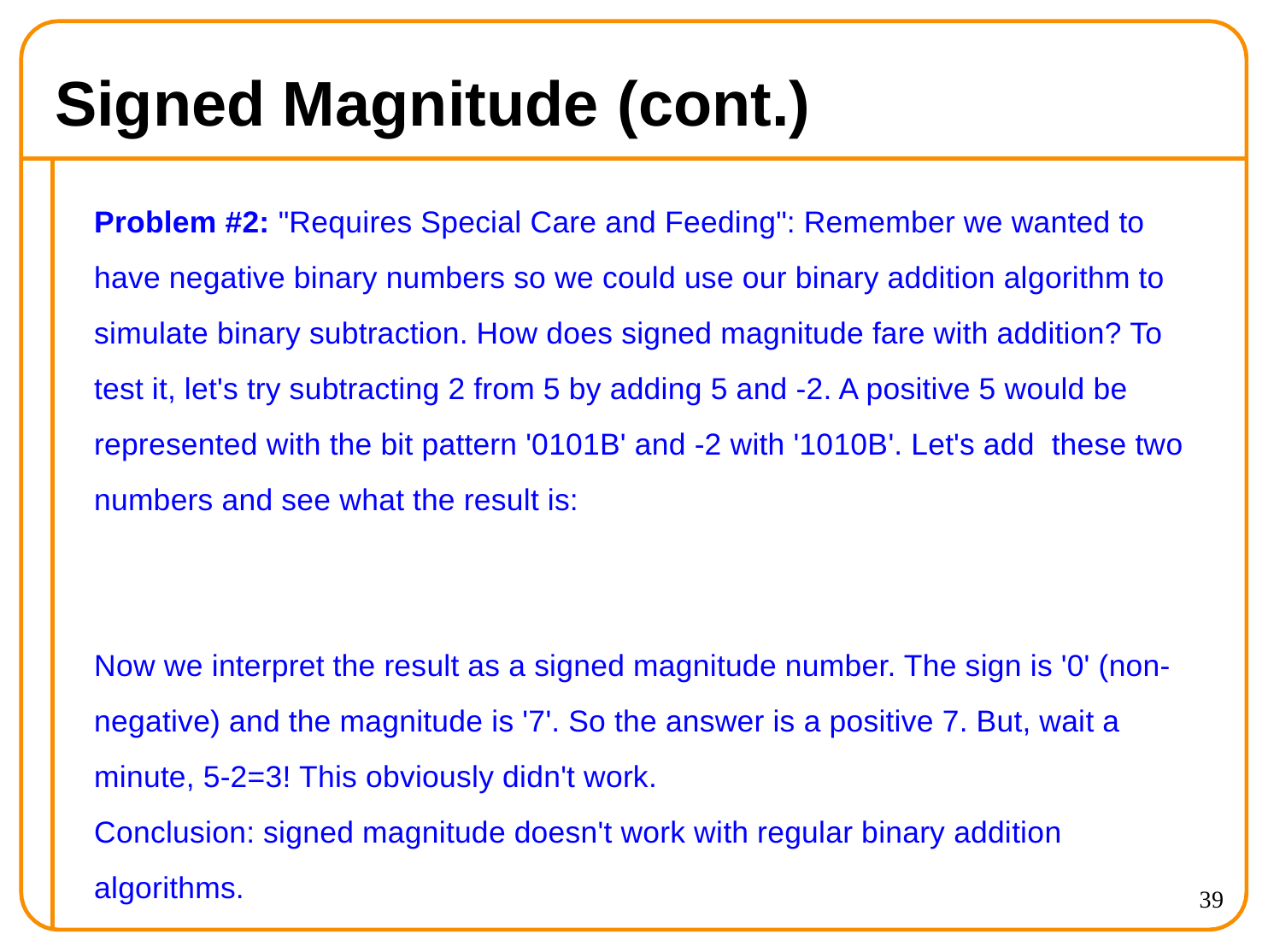

# Signed Magnitude (cont.)
Problem #2: "Requires Special Care and Feeding": Remember we wanted to
have negative binary numbers so we could use our binary addition algorithm to
simulate binary subtraction. How does signed magnitude fare with addition? To
test it, let's try subtracting 2 from 5 by adding 5 and -2. A positive 5 would be
represented with the bit pattern '0101B' and -2 with '1010B'. Let's add  these two
numbers and see what the result is:

Now we interpret the result as a signed magnitude number. The sign is '0' (non-
negative) and the magnitude is '7'. So the answer is a positive 7. But, wait a
minute, 5-2=3! This obviously didn't work.
Conclusion: signed magnitude doesn't work with regular binary addition
algorithms.
39